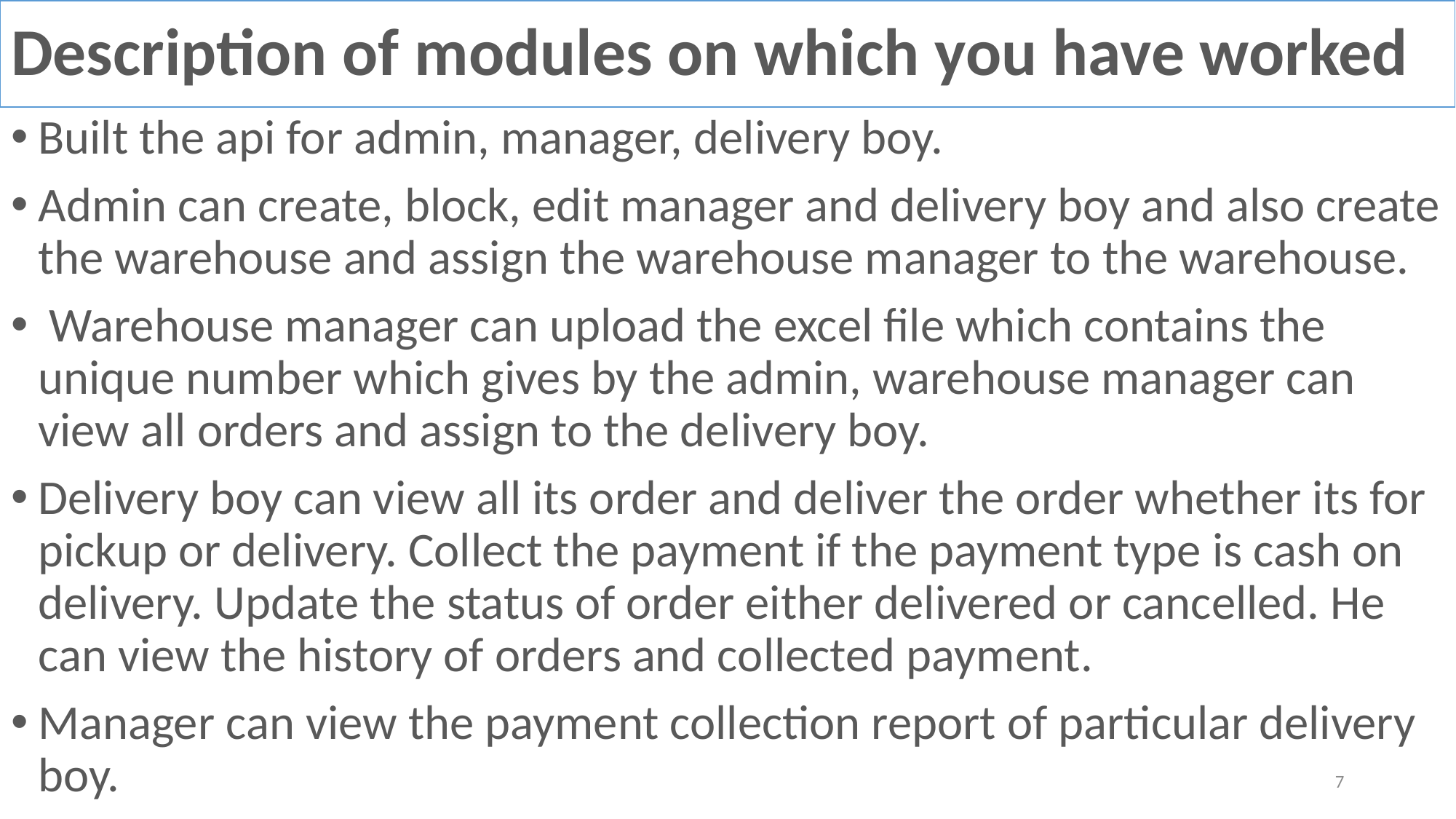

# Description of modules on which you have worked
Built the api for admin, manager, delivery boy.
Admin can create, block, edit manager and delivery boy and also create the warehouse and assign the warehouse manager to the warehouse.
 Warehouse manager can upload the excel file which contains the unique number which gives by the admin, warehouse manager can view all orders and assign to the delivery boy.
Delivery boy can view all its order and deliver the order whether its for pickup or delivery. Collect the payment if the payment type is cash on delivery. Update the status of order either delivered or cancelled. He can view the history of orders and collected payment.
Manager can view the payment collection report of particular delivery boy.

7